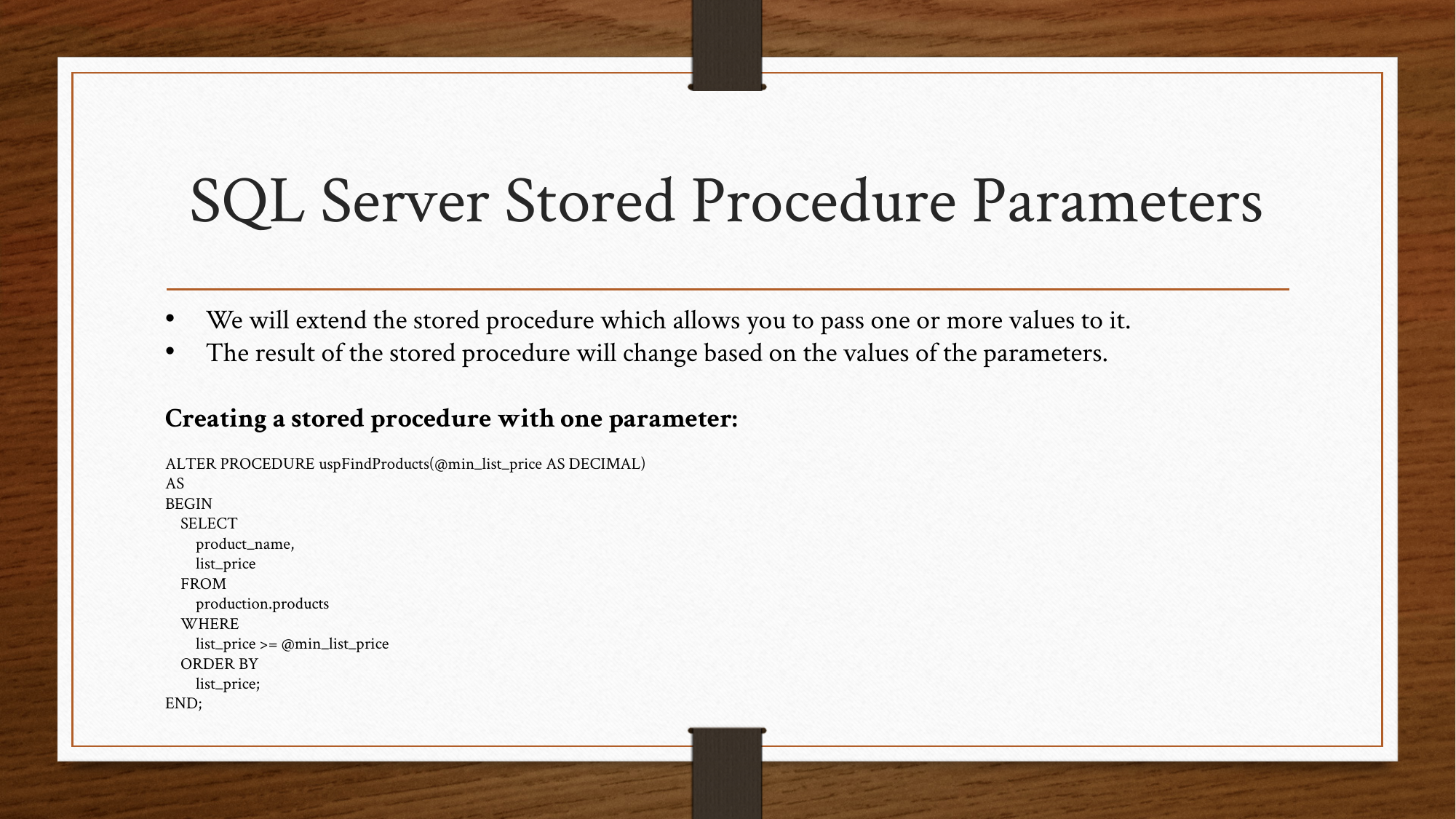

# SQL Server Stored Procedure Parameters
 We will extend the stored procedure which allows you to pass one or more values to it.
 The result of the stored procedure will change based on the values of the parameters.

Creating a stored procedure with one parameter:

ALTER PROCEDURE uspFindProducts(@min_list_price AS DECIMAL)
AS
BEGIN
    SELECT
        product_name,
        list_price
    FROM
        production.products
    WHERE
        list_price >= @min_list_price
    ORDER BY
        list_price;
END;